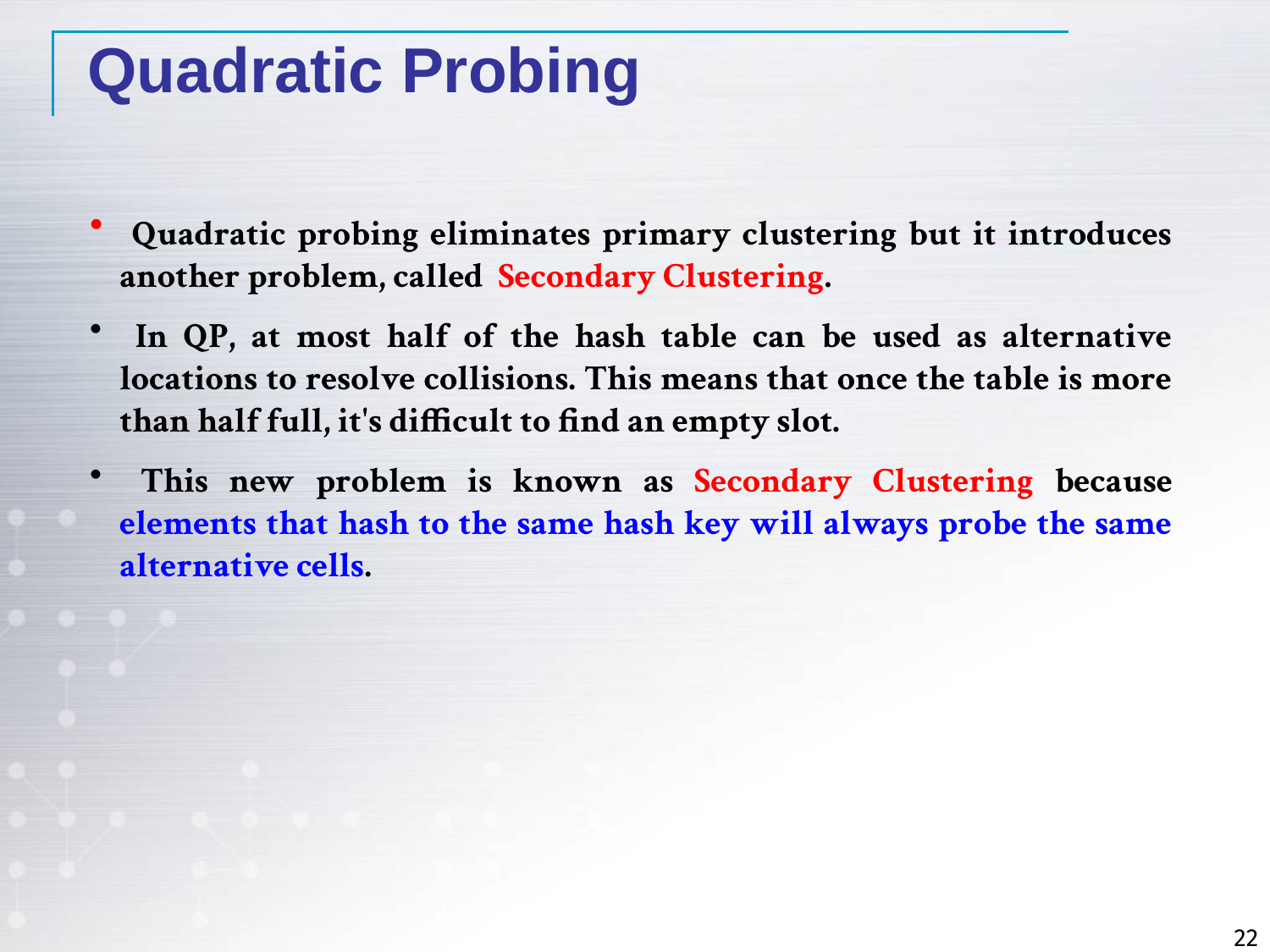

Quadratic Probing
 Quadratic probing eliminates primary clustering but it introduces another problem, called  Secondary Clustering.
 In QP, at most half of the hash table can be used as alternative locations to resolve collisions. This means that once the table is more than half full, it's difficult to find an empty slot.
 This new problem is known as Secondary Clustering because elements that hash to the same hash key will always probe the same alternative cells.

22